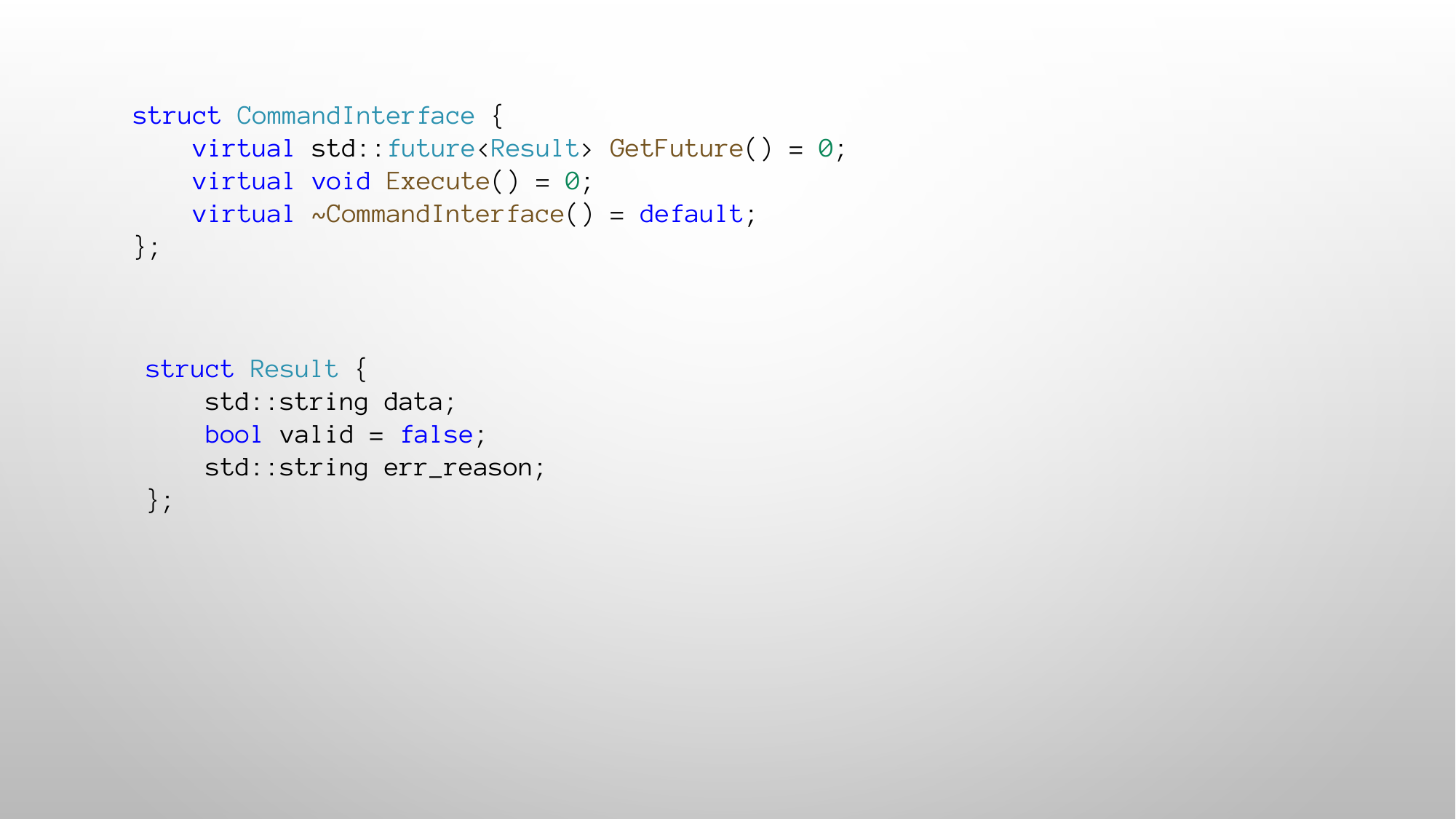

struct CommandInterface {
    virtual std::future<Result> GetFuture() = 0;
    virtual void Execute() = 0;
    virtual ~CommandInterface() = default;
};
struct Result {
    std::string data;
    bool valid = false;
    std::string err_reason;
};